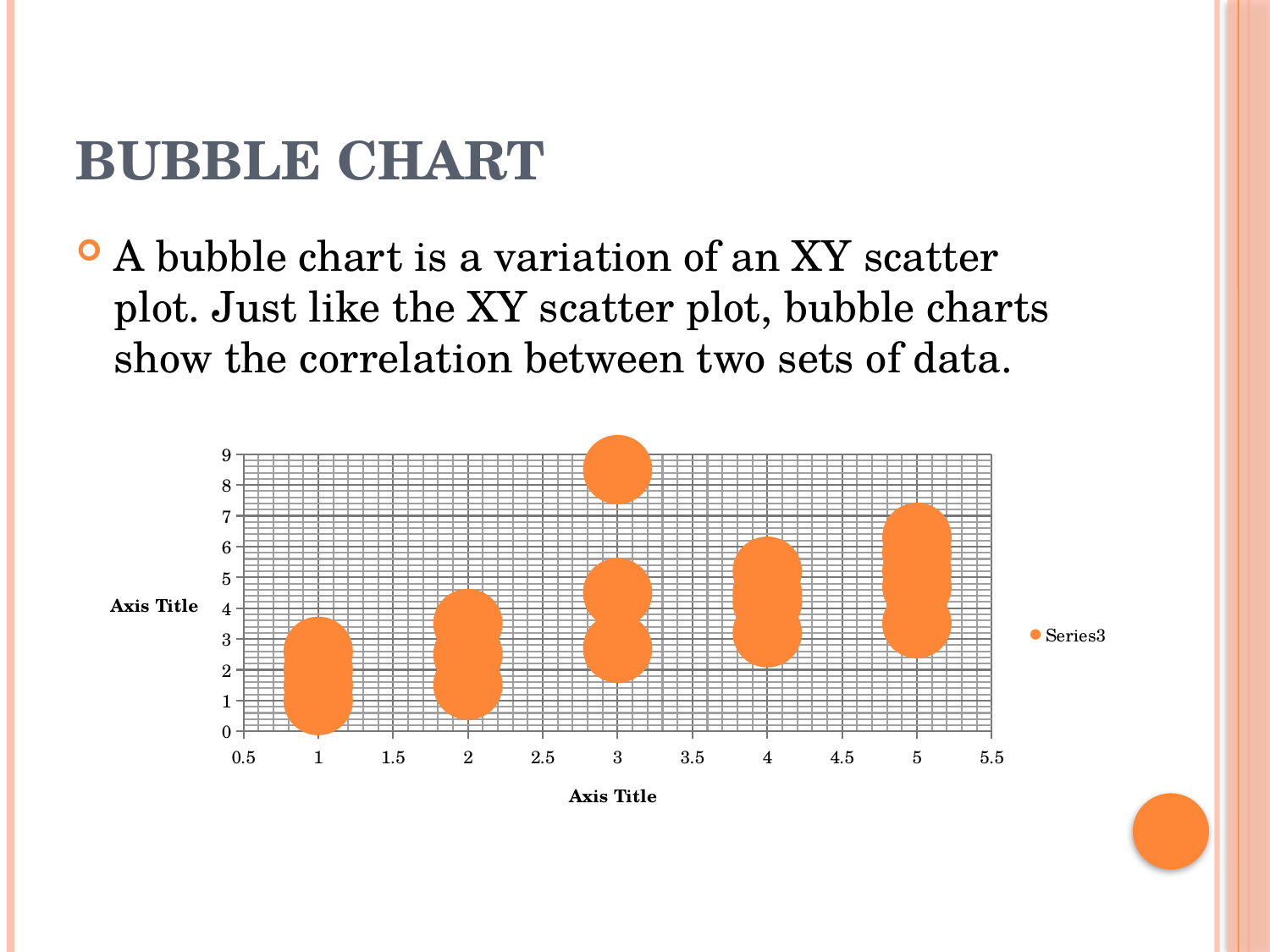

# Bubble Chart
A bubble chart is a variation of an XY scatter plot. Just like the XY scatter plot, bubble charts show the correlation between two sets of data.

### Chart

| Category |  |
|---|---|